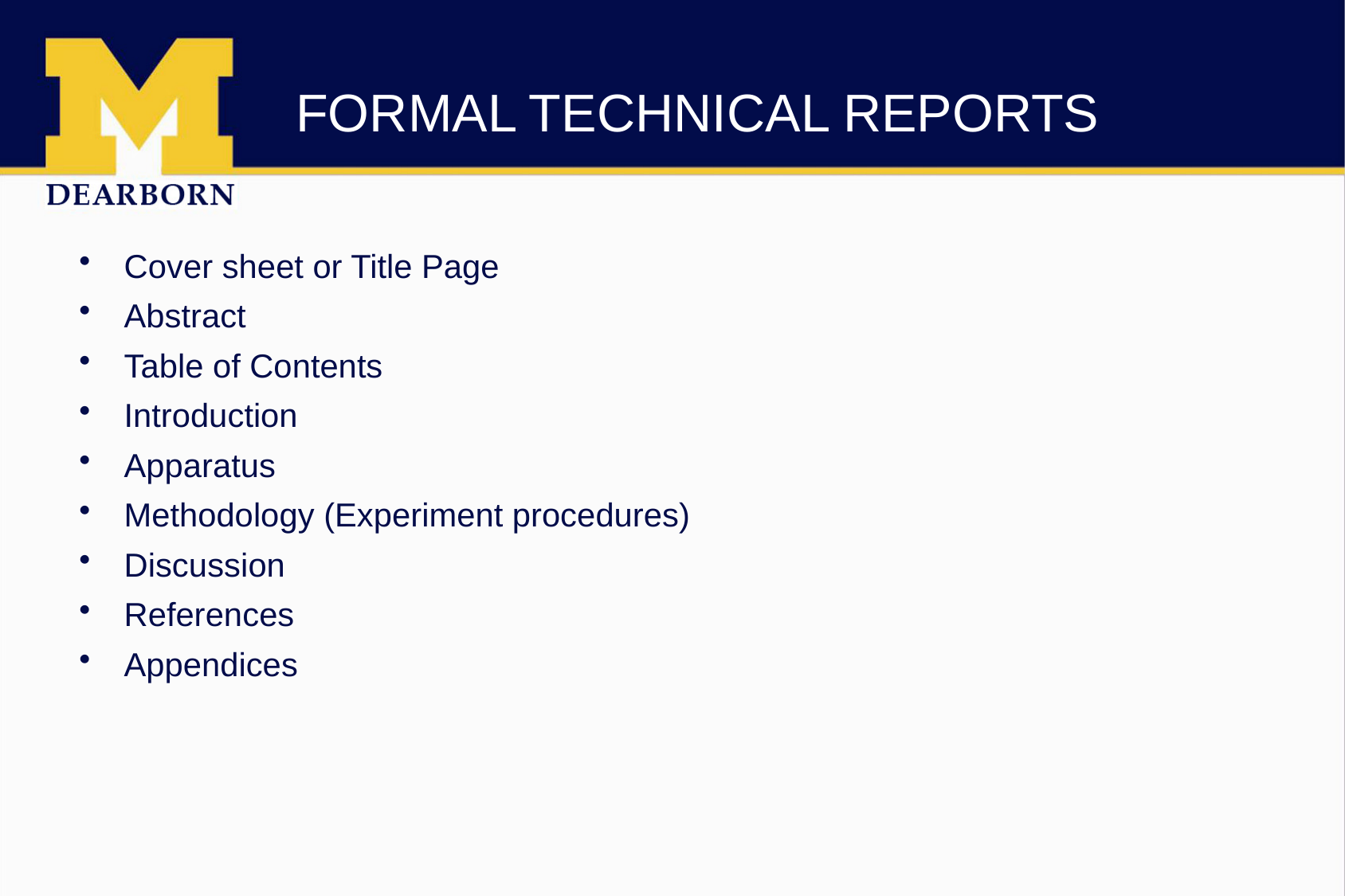

# FORMAL TECHNICAL REPORTS
Cover sheet or Title Page
Abstract
Table of Contents
Introduction
Apparatus
Methodology (Experiment procedures)
Discussion
References
Appendices